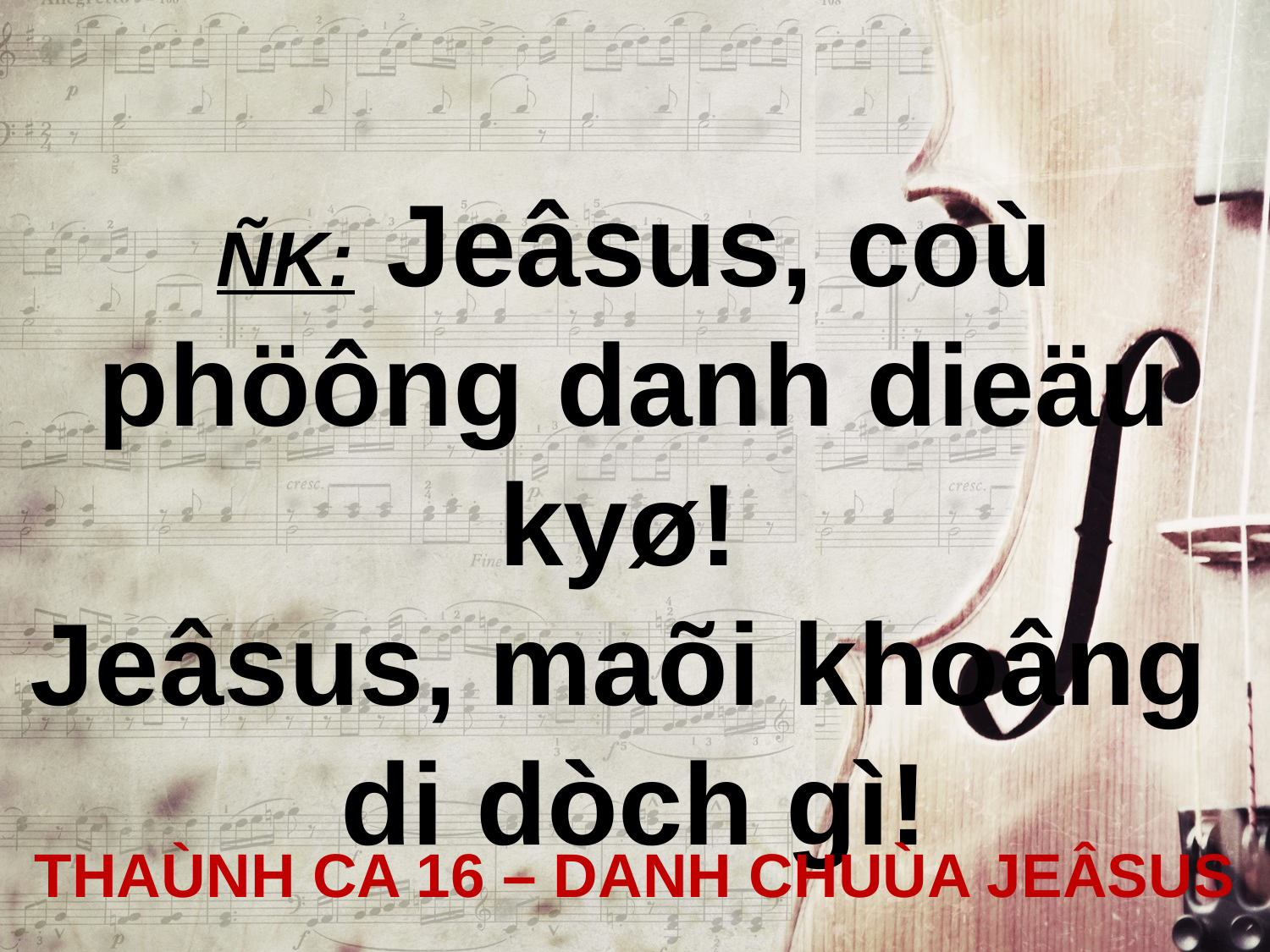

ÑK: Jeâsus, coù phöông danh dieäu kyø!
Jeâsus, maõi khoâng
di dòch gì!
THAÙNH CA 16 – DANH CHUÙA JEÂSUS